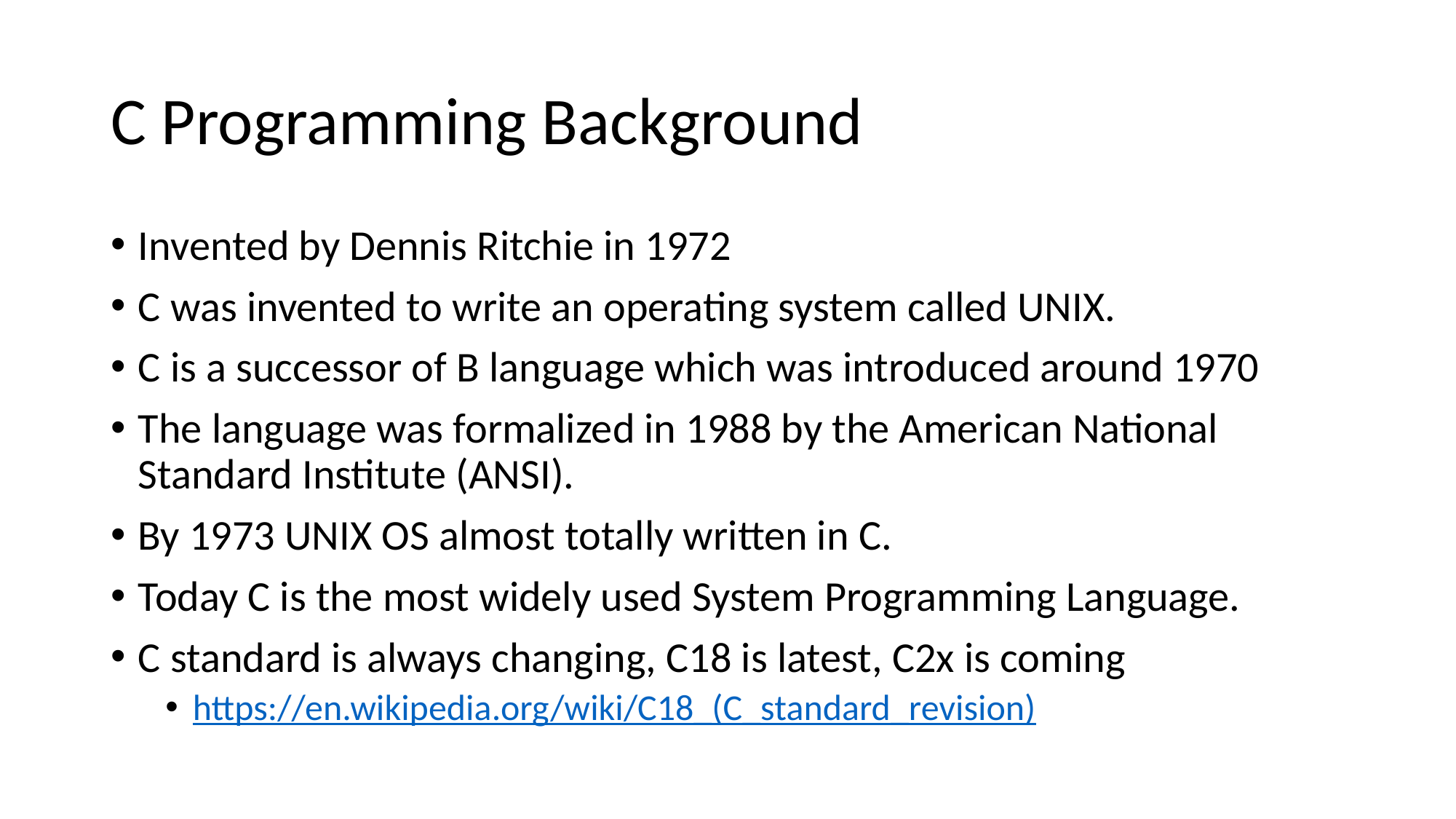

# C Programming Background
Invented by Dennis Ritchie in 1972
C was invented to write an operating system called UNIX.
C is a successor of B language which was introduced around 1970
The language was formalized in 1988 by the American National Standard Institute (ANSI).
By 1973 UNIX OS almost totally written in C.
Today C is the most widely used System Programming Language.
C standard is always changing, C18 is latest, C2x is coming
https://en.wikipedia.org/wiki/C18_(C_standard_revision)